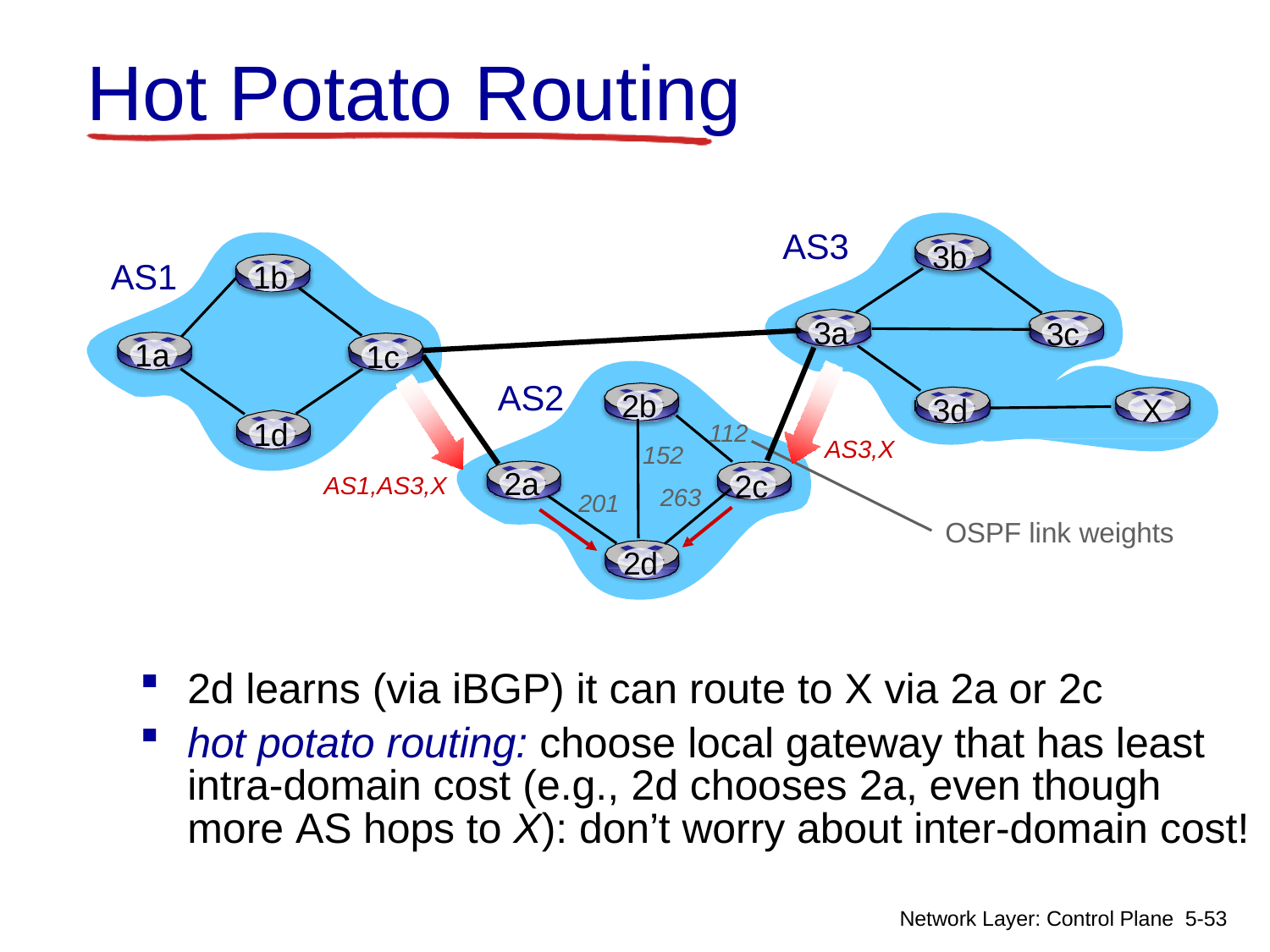

# Hot Potato Routing

AS3

3b

AS1

1b

3a
3c

1a
1c

AS2

2b

3d
X

112
2c

1d

152
263

AS3,X

2a

AS1,AS3,X

201

OSPF link weights

2d

2d learns (via iBGP) it can route to X via 2a or 2c
hot potato routing: choose local gateway that has least  intra-domain cost (e.g., 2d chooses 2a, even though  more AS hops to X): don’t worry about inter-domain cost!

Network Layer: Control Plane 5-53